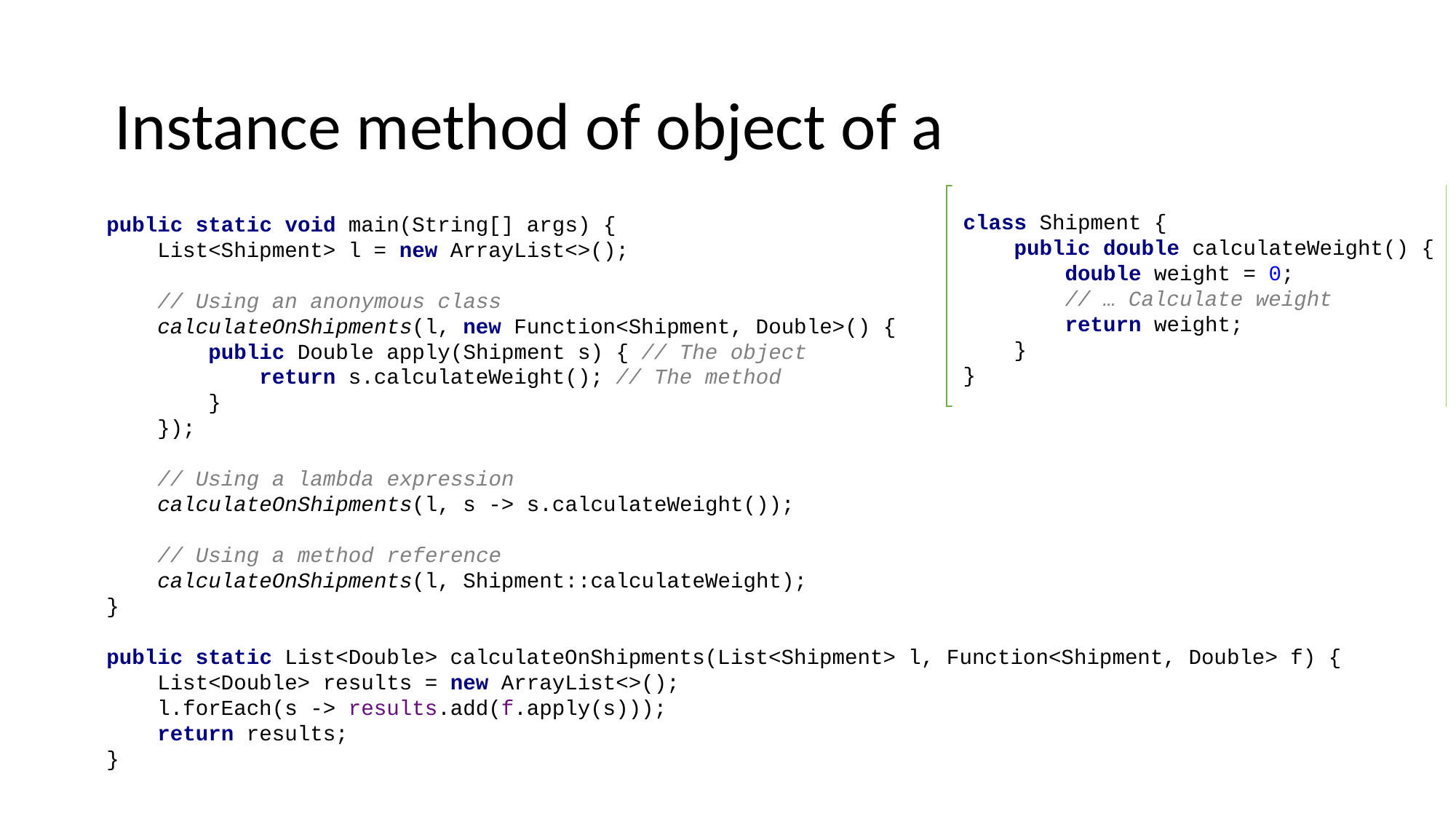

# Instance method of object of a particular type

    public static void main(String[] args) {
        List<Shipment> l = new ArrayList<>();
        // Using an anonymous class
        calculateOnShipments(l, new Function<Shipment, Double>() {
            public Double apply(Shipment s) { // The object
                return s.calculateWeight(); // The method
            }
        });
        // Using a lambda expression
        calculateOnShipments(l, s -> s.calculateWeight());
        // Using a method reference
        calculateOnShipments(l, Shipment::calculateWeight);
    }
    public static List<Double> calculateOnShipments(List<Shipment> l, Function<Shipment, Double> f) {
        List<Double> results = new ArrayList<>();
        l.forEach(s -> results.add(f.apply(s)));
        return results;
    }
class Shipment {
    public double calculateWeight() {
        double weight = 0;
        // … Calculate weight
        return weight;
    }
}